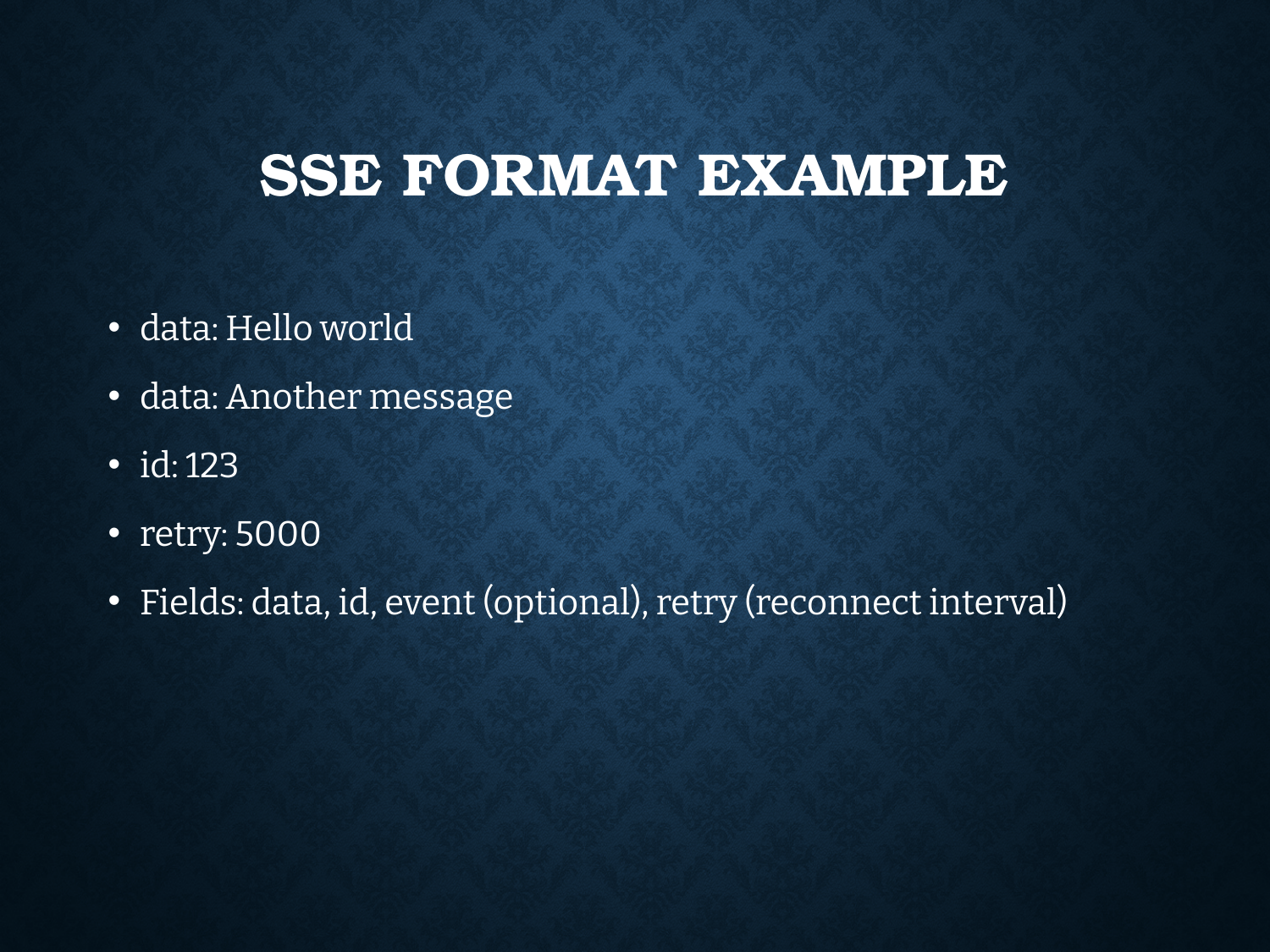

# SSE Format Example
data: Hello world
data: Another message
id: 123
retry: 5000
Fields: data, id, event (optional), retry (reconnect interval)